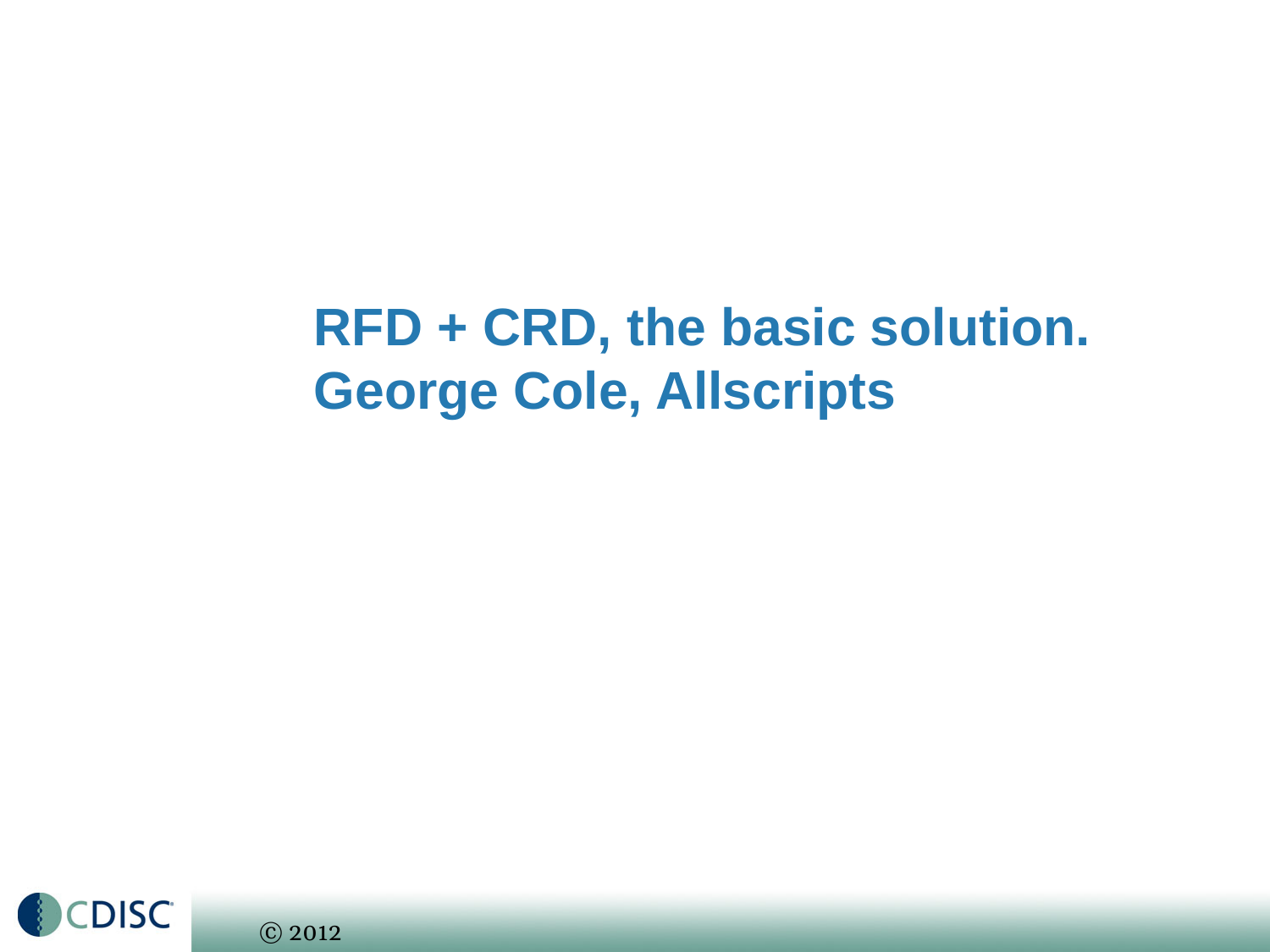

# RFD + CRD, the basic solution. George Cole, Allscripts